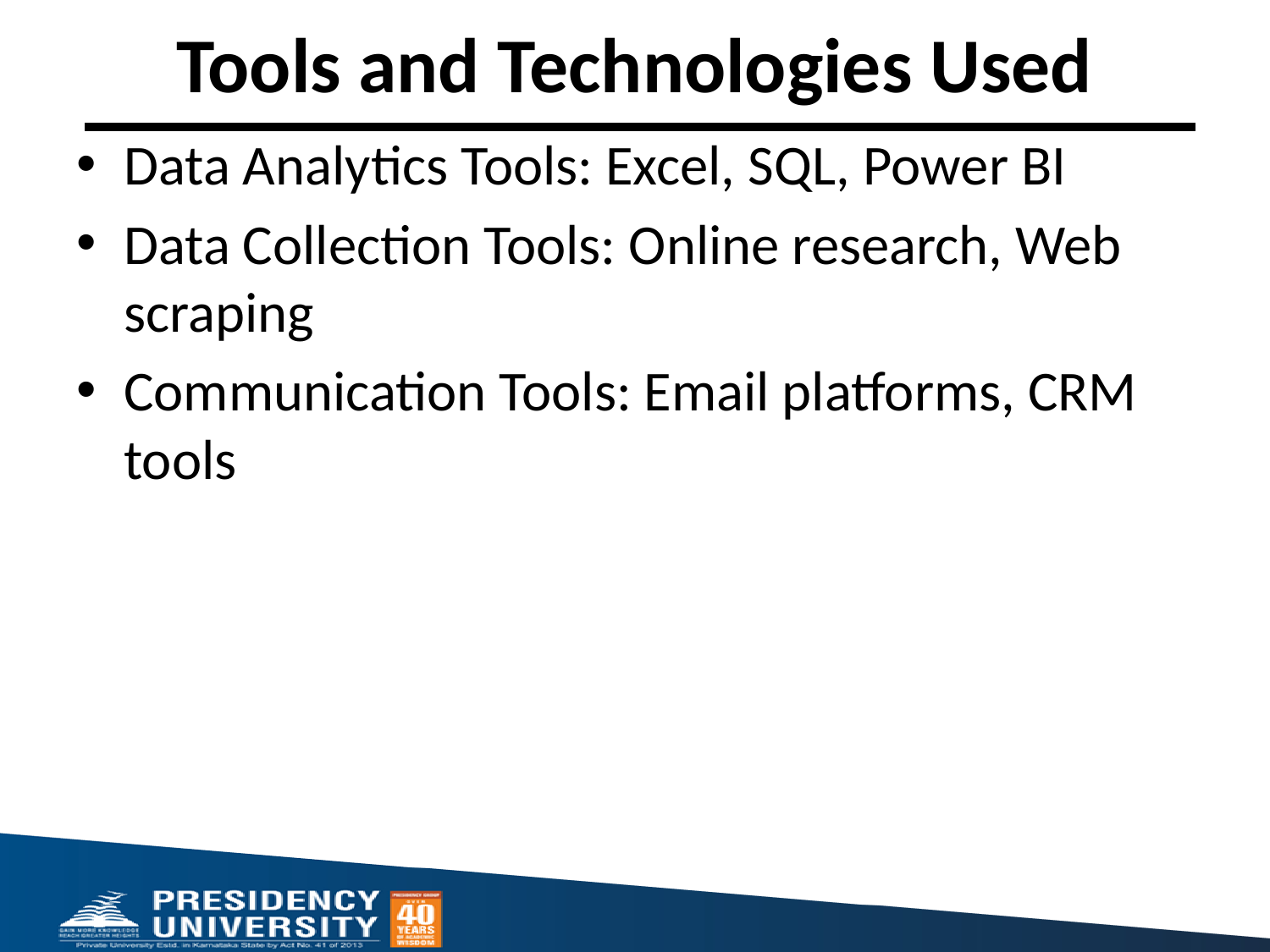

Tools and Technologies Used
Data Analytics Tools: Excel, SQL, Power BI
Data Collection Tools: Online research, Web scraping
Communication Tools: Email platforms, CRM tools